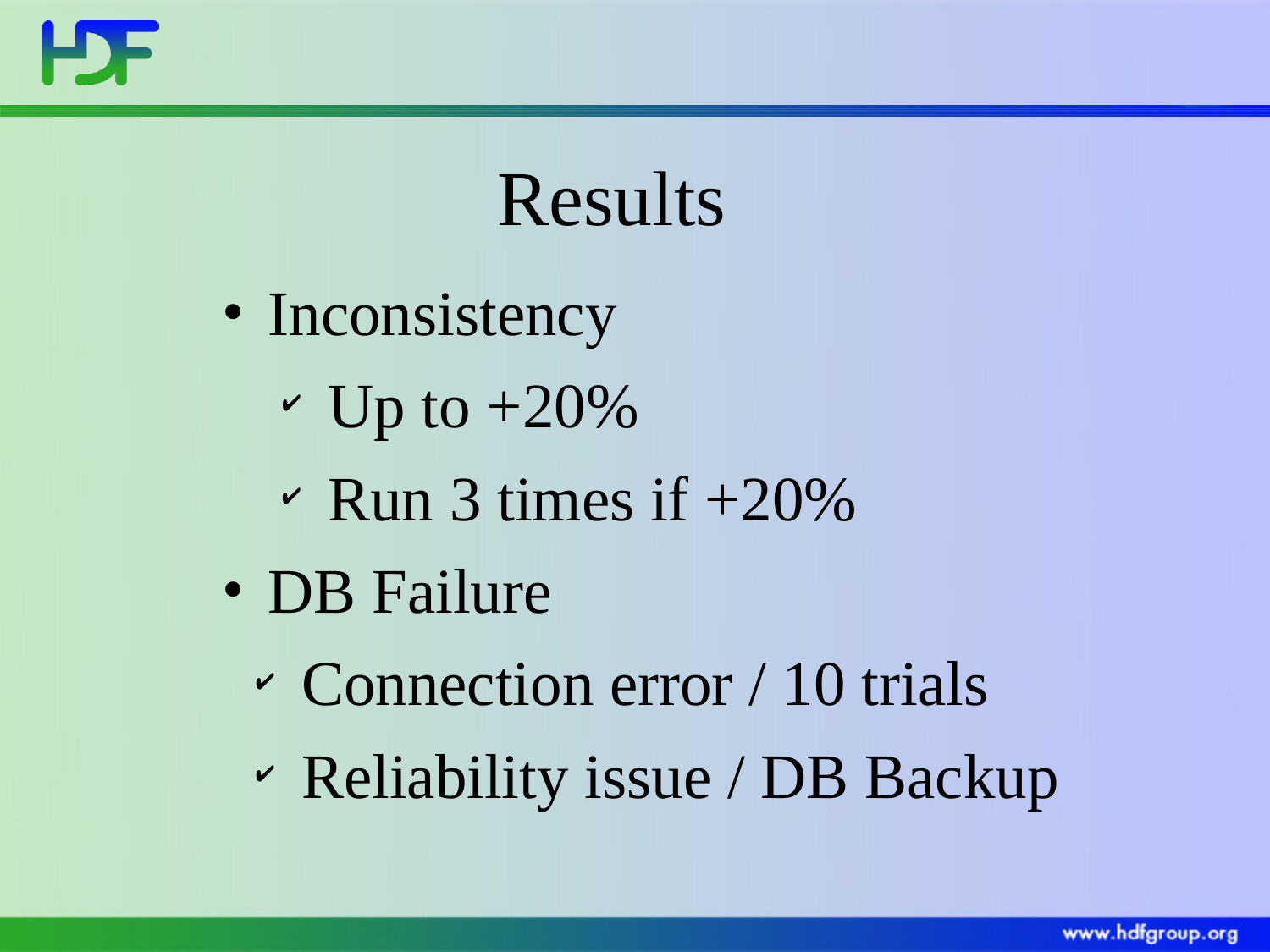

Results
 Inconsistency
 Up to +20%
 Run 3 times if +20%
 DB Failure
 Connection error / 10 trials
 Reliability issue / DB Backup